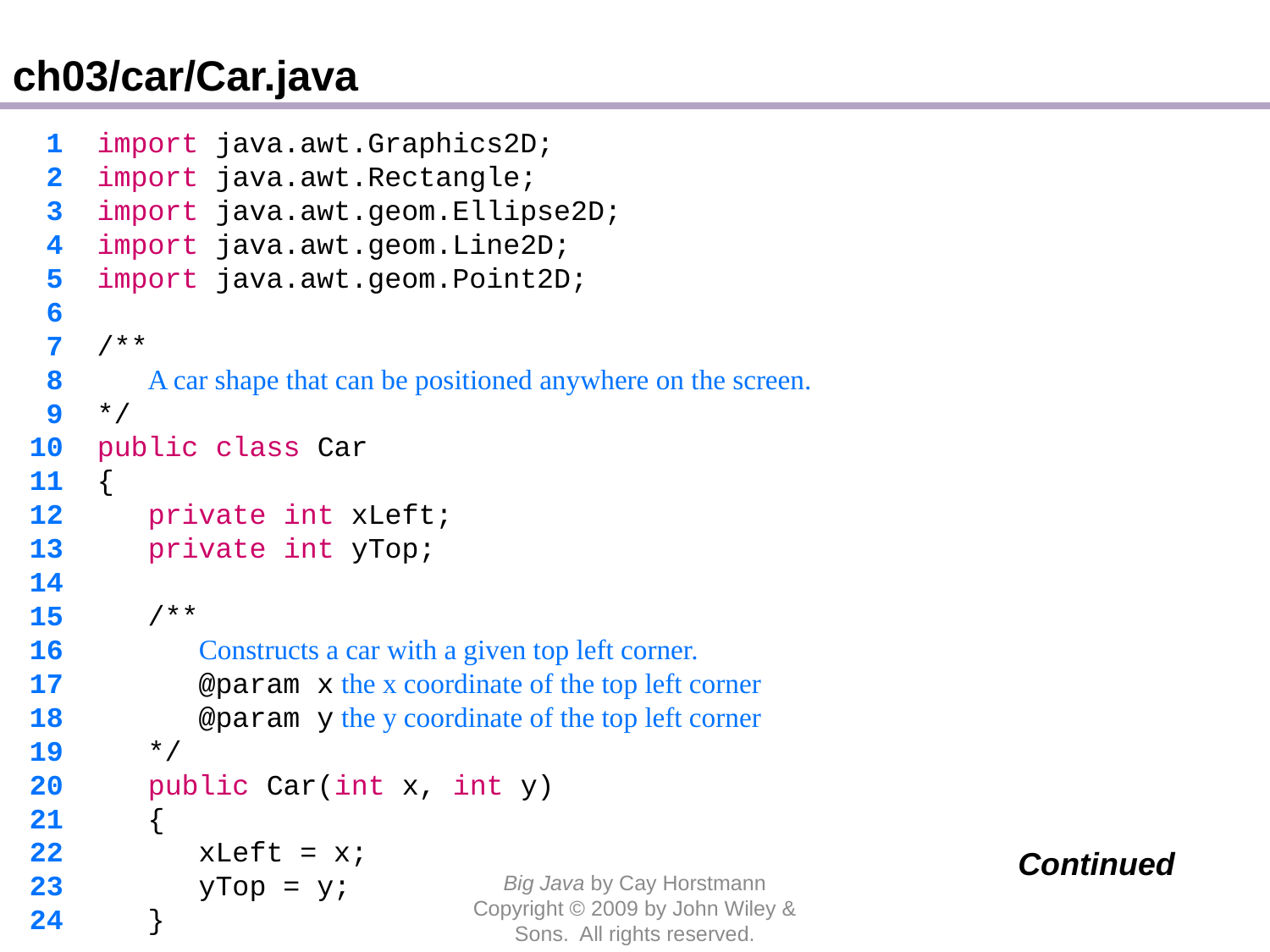

ch03/car/Car.java

  1  import java.awt.Graphics2D;
  2  import java.awt.Rectangle;
  3  import java.awt.geom.Ellipse2D;
  4  import java.awt.geom.Line2D;
  5  import java.awt.geom.Point2D;
  6
  7  /**
  8     A car shape that can be positioned anywhere on the screen.
  9  */
 10  public class Car
 11  {
 12     private int xLeft;
 13     private int yTop;
 14
 15     /**
 16        Constructs a car with a given top left corner.
 17        @param x the x coordinate of the top left corner
 18        @param y the y coordinate of the top left corner
 19     */
 20     public Car(int x, int y)
 21     {
 22        xLeft = x;
 23        yTop = y;
 24     }
Continued
Big Java by Cay Horstmann
Copyright © 2009 by John Wiley & Sons.  All rights reserved.